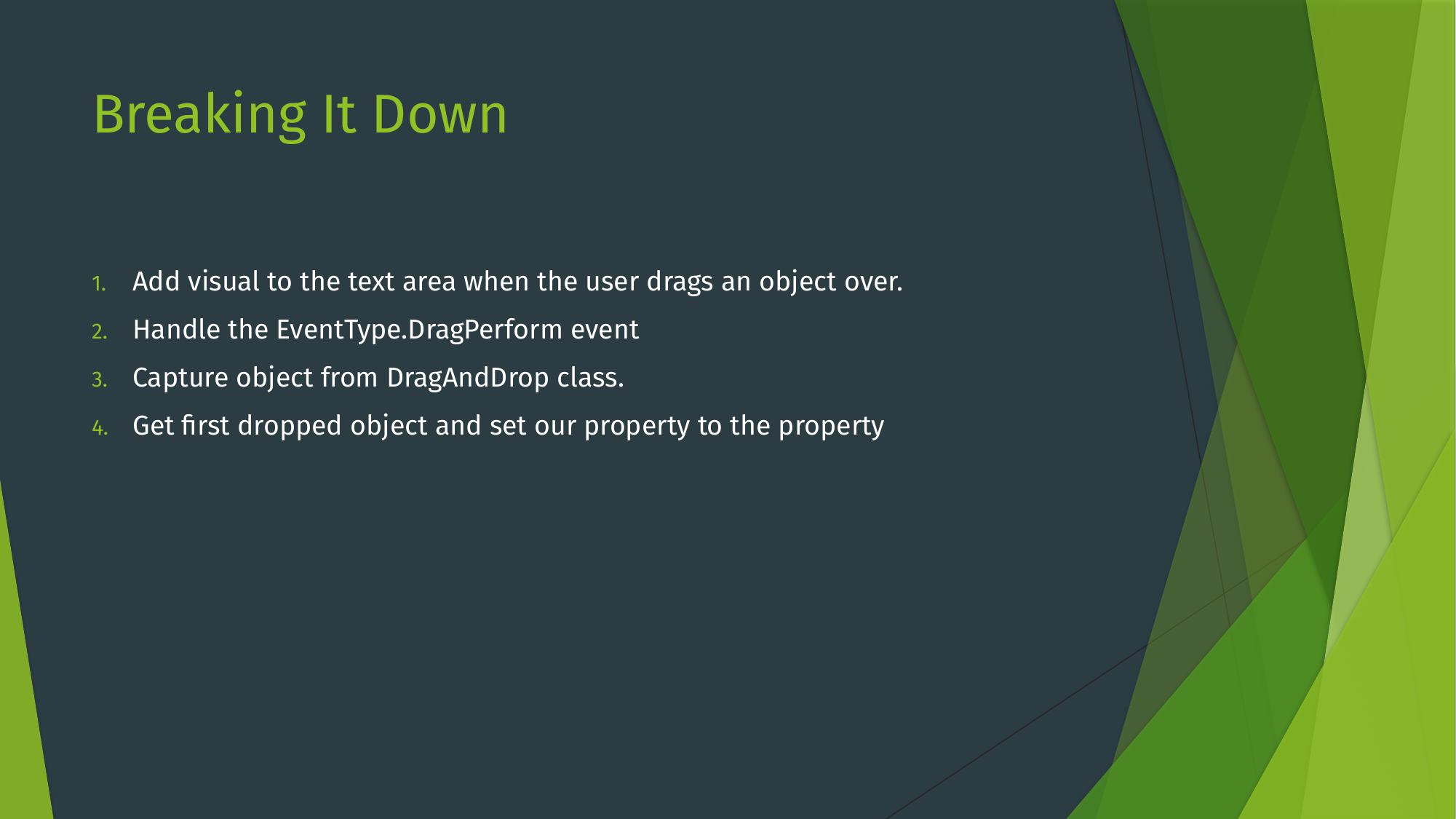

# Breaking It Down
Add visual to the text area when the user drags an object over.
Handle the EventType.DragPerform event
Capture object from DragAndDrop class.
Get first dropped object and set our property to the property